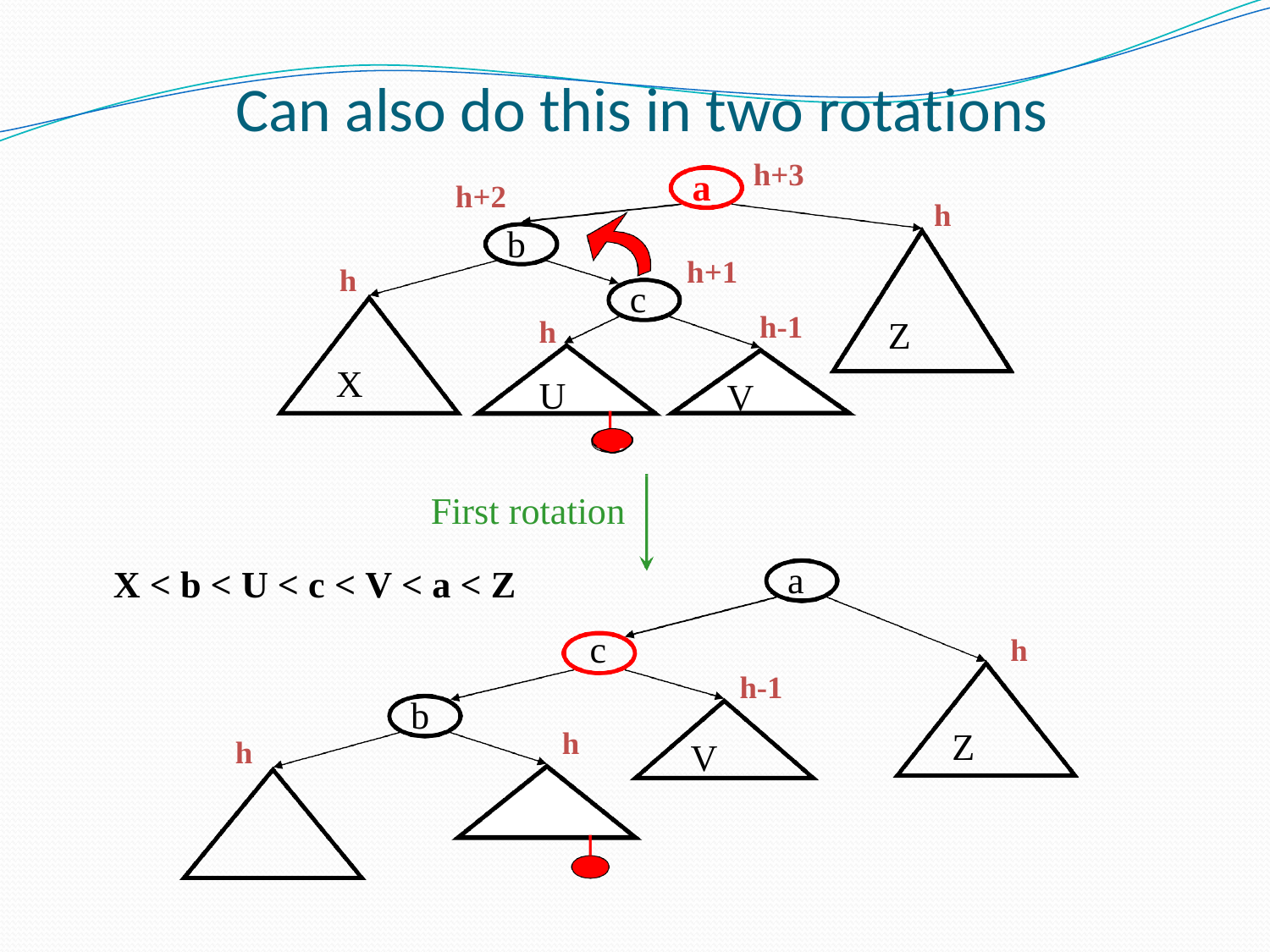

# Can also do this in two rotations
h+3
a

h+2
h
b
h+1
h
c
h-1
Z
h
U
X
V

First rotation
X < b < U < c < V < a < Z
a
c
h
h-1
b
Z
h
h
V
Advanced Data Structures